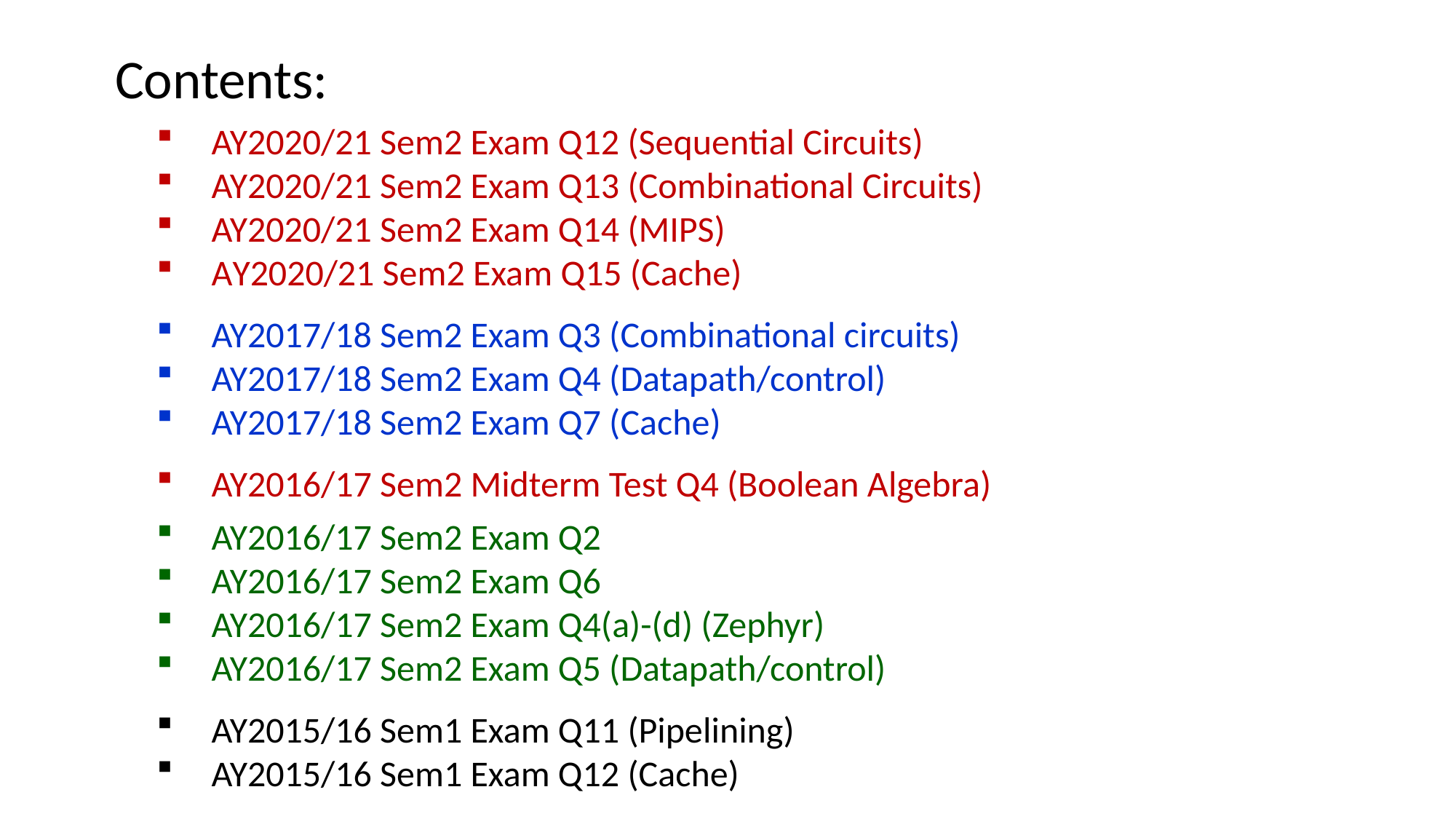

Contents:
AY2020/21 Sem2 Exam Q12 (Sequential Circuits)
AY2020/21 Sem2 Exam Q13 (Combinational Circuits)
AY2020/21 Sem2 Exam Q14 (MIPS)
AY2020/21 Sem2 Exam Q15 (Cache)
AY2017/18 Sem2 Exam Q3 (Combinational circuits)
AY2017/18 Sem2 Exam Q4 (Datapath/control)
AY2017/18 Sem2 Exam Q7 (Cache)
AY2016/17 Sem2 Midterm Test Q4 (Boolean Algebra)
AY2016/17 Sem2 Exam Q2
AY2016/17 Sem2 Exam Q6
AY2016/17 Sem2 Exam Q4(a)-(d) (Zephyr)
AY2016/17 Sem2 Exam Q5 (Datapath/control)
AY2015/16 Sem1 Exam Q11 (Pipelining)
AY2015/16 Sem1 Exam Q12 (Cache)